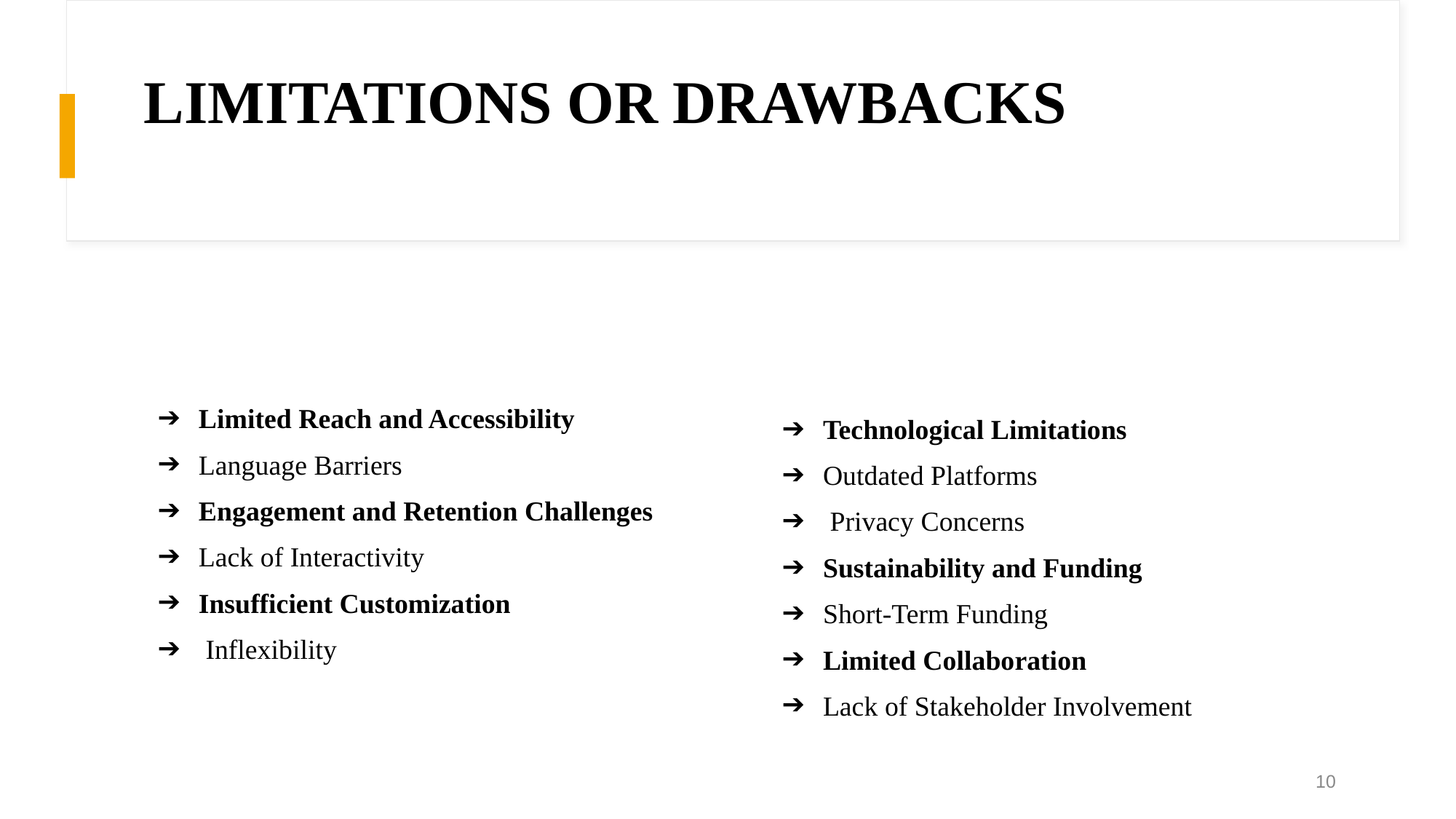

# LIMITATIONS OR DRAWBACKS

Limited Reach and Accessibility
Language Barriers
Engagement and Retention Challenges
Lack of Interactivity
Insufficient Customization
 Inflexibility

Technological Limitations
Outdated Platforms
 Privacy Concerns
Sustainability and Funding
Short-Term Funding
Limited Collaboration
Lack of Stakeholder Involvement

10